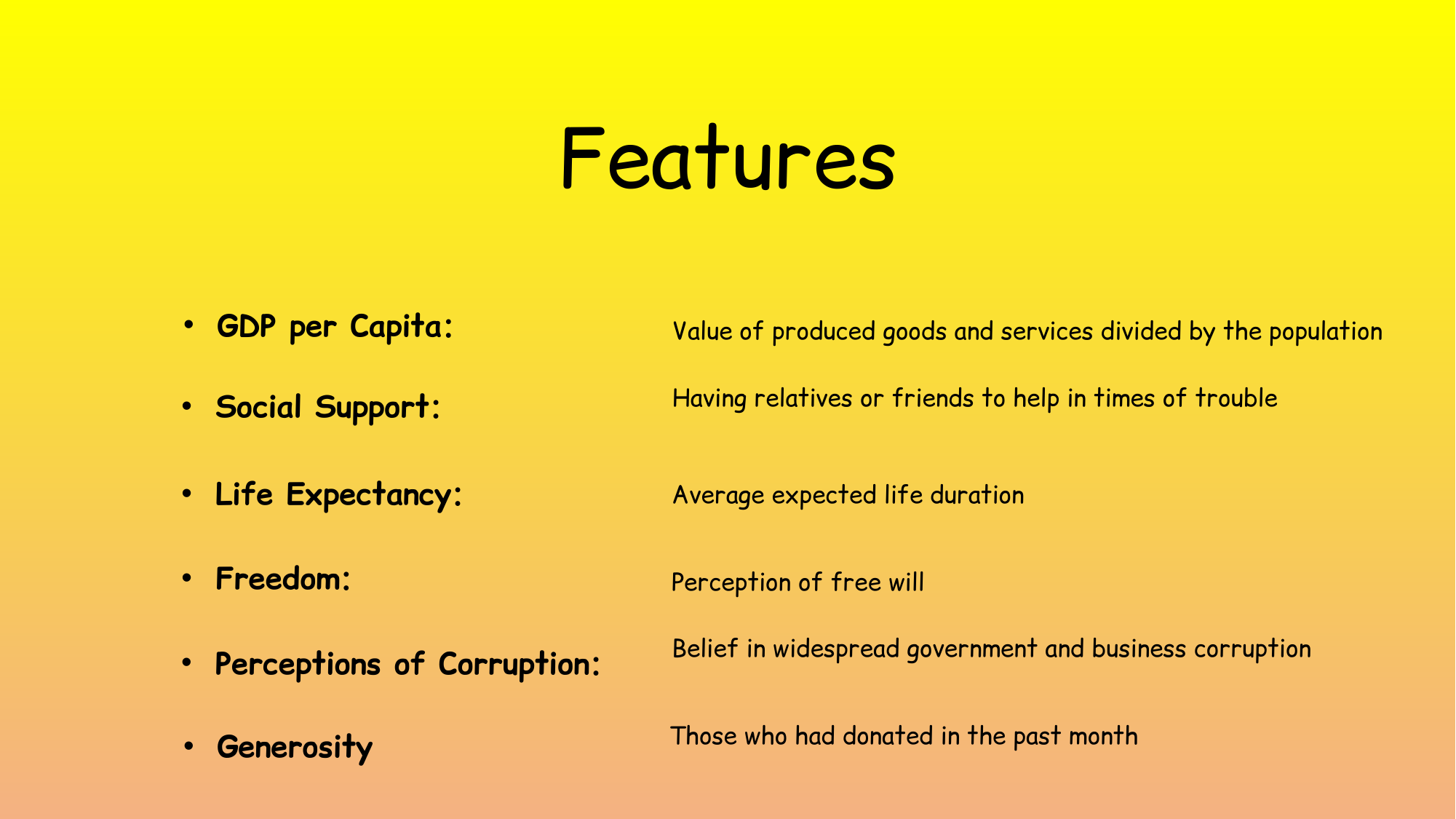

# Features
GDP per Capita:
Value of produced goods and services divided by the population
Social Support:
Having relatives or friends to help in times of trouble
Life Expectancy:
Average expected life duration
Freedom:
Perception of free will
Perceptions of Corruption:
Belief in widespread government and business corruption
Generosity
Those who had donated in the past month